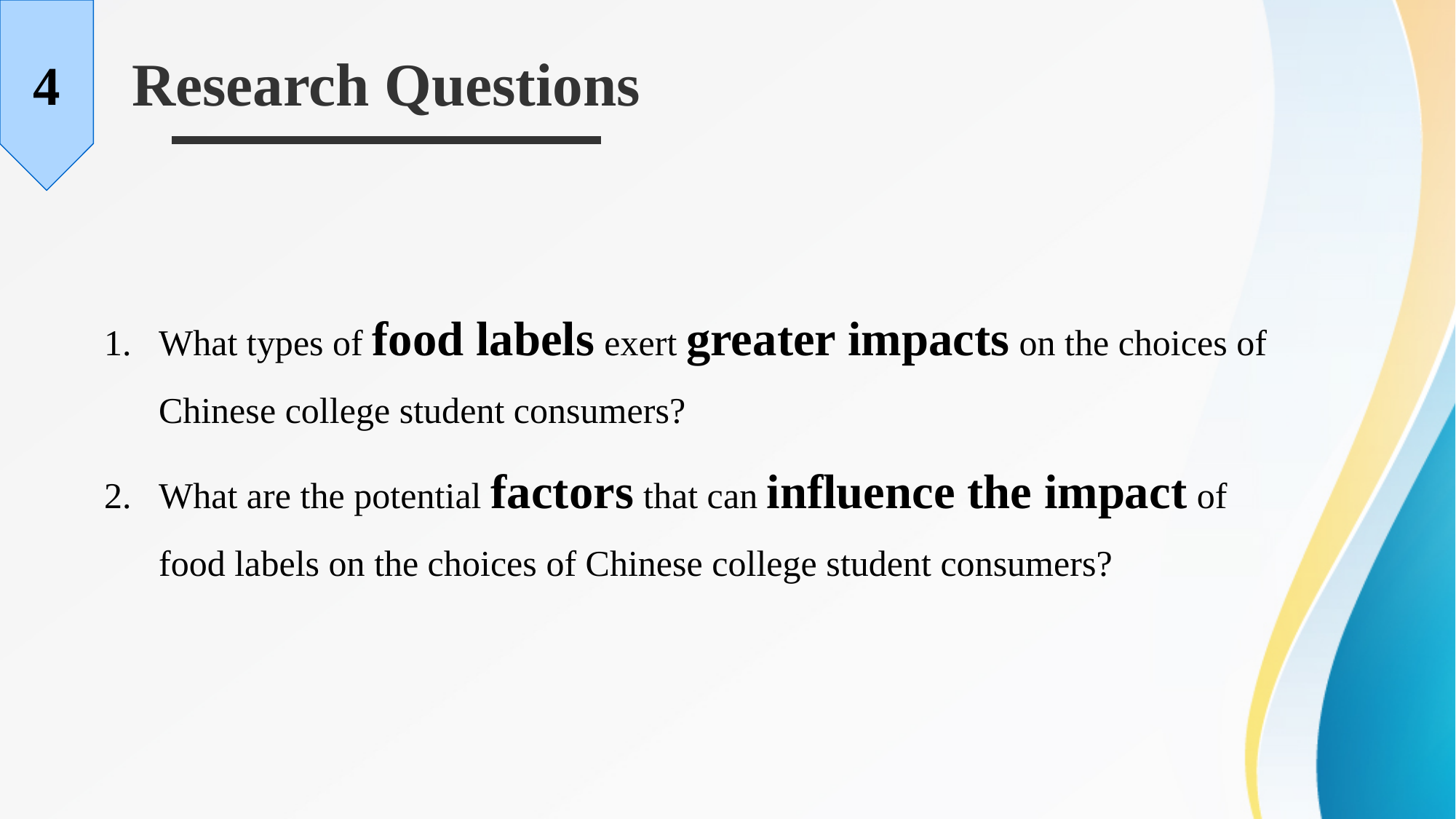

Research Questions
4
What types of food labels exert greater impacts on the choices of Chinese college student consumers?
What are the potential factors that can influence the impact of food labels on the choices of Chinese college student consumers?